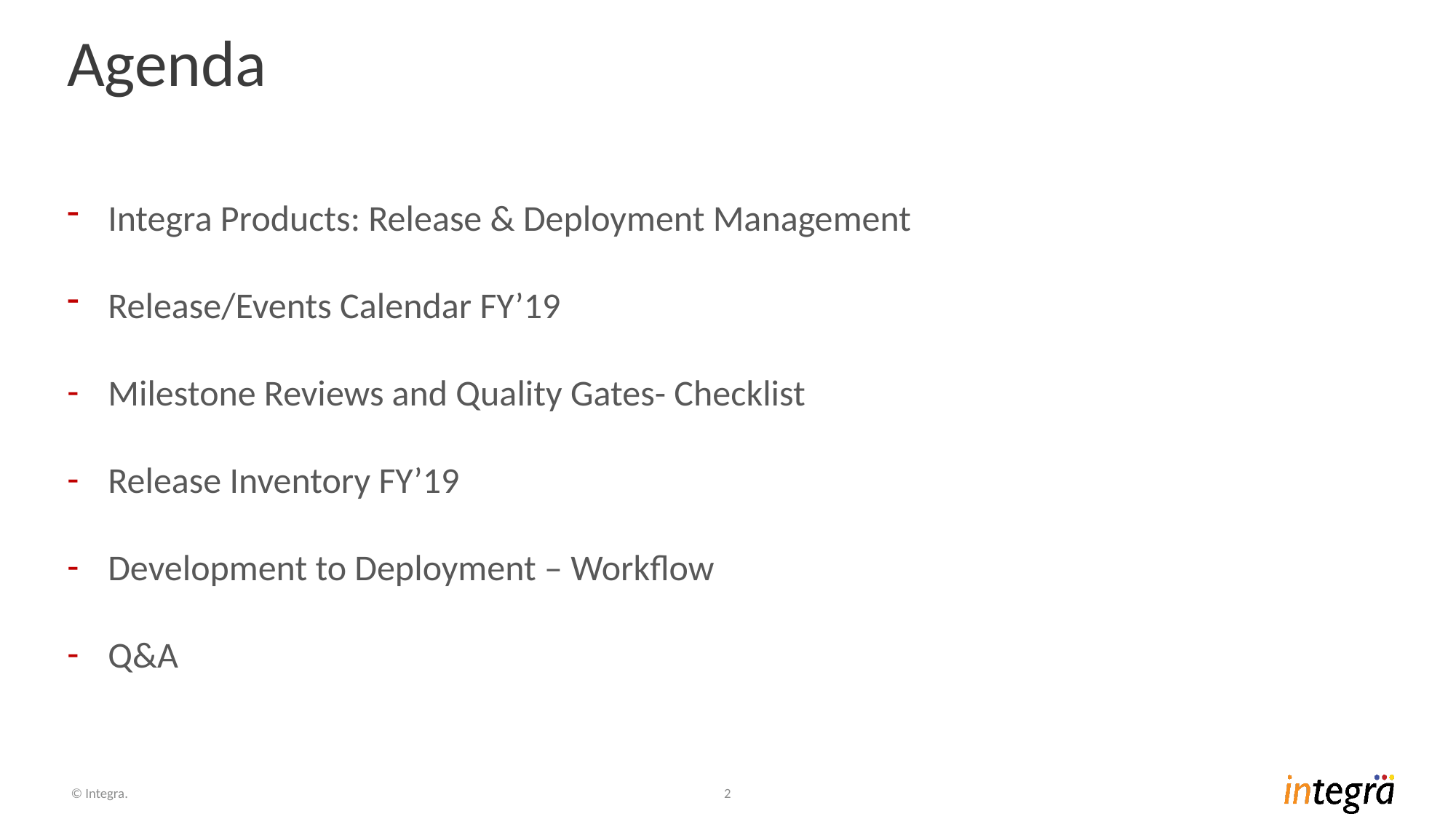

# Agenda
Integra Products: Release & Deployment Management

Release/Events Calendar FY’19

Milestone Reviews and Quality Gates- Checklist

Release Inventory FY’19

Development to Deployment – Workflow

Q&A
© Integra.
2